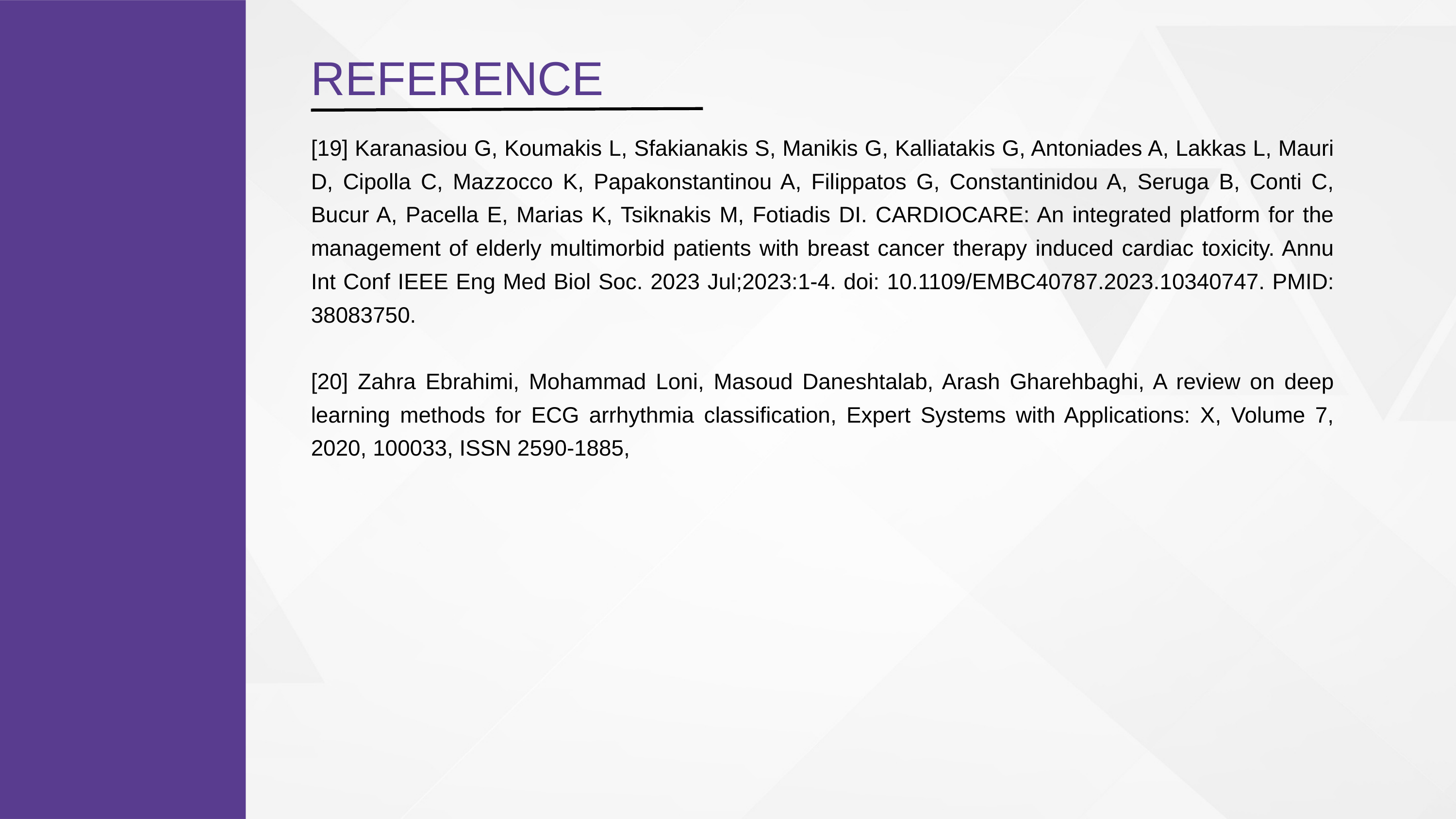

REFERENCE

[19] Karanasiou G, Koumakis L, Sfakianakis S, Manikis G, Kalliatakis G, Antoniades A, Lakkas L, Mauri D, Cipolla C, Mazzocco K, Papakonstantinou A, Filippatos G, Constantinidou A, Seruga B, Conti C, Bucur A, Pacella E, Marias K, Tsiknakis M, Fotiadis DI. CARDIOCARE: An integrated platform for the management of elderly multimorbid patients with breast cancer therapy induced cardiac toxicity. Annu Int Conf IEEE Eng Med Biol Soc. 2023 Jul;2023:1-4. doi: 10.1109/EMBC40787.2023.10340747. PMID: 38083750.

[20] Zahra Ebrahimi, Mohammad Loni, Masoud Daneshtalab, Arash Gharehbaghi, A review on deep learning methods for ECG arrhythmia classification, Expert Systems with Applications: X, Volume 7, 2020, 100033, ISSN 2590-1885,